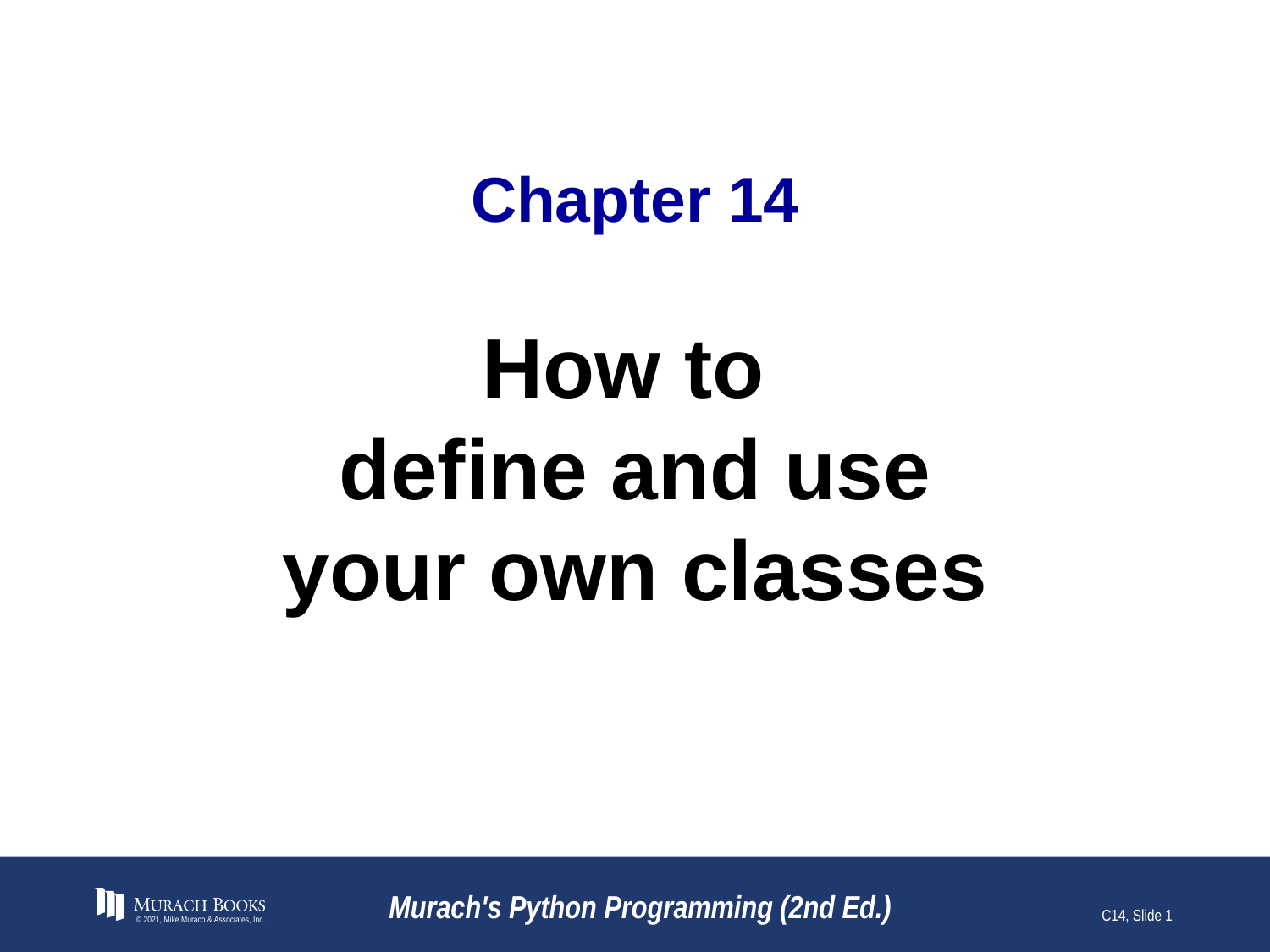

# Chapter 14
How to
define and use your own classes
© 2021, Mike Murach & Associates, Inc.
Murach's Python Programming (2nd Ed.)

C14, Slide 1